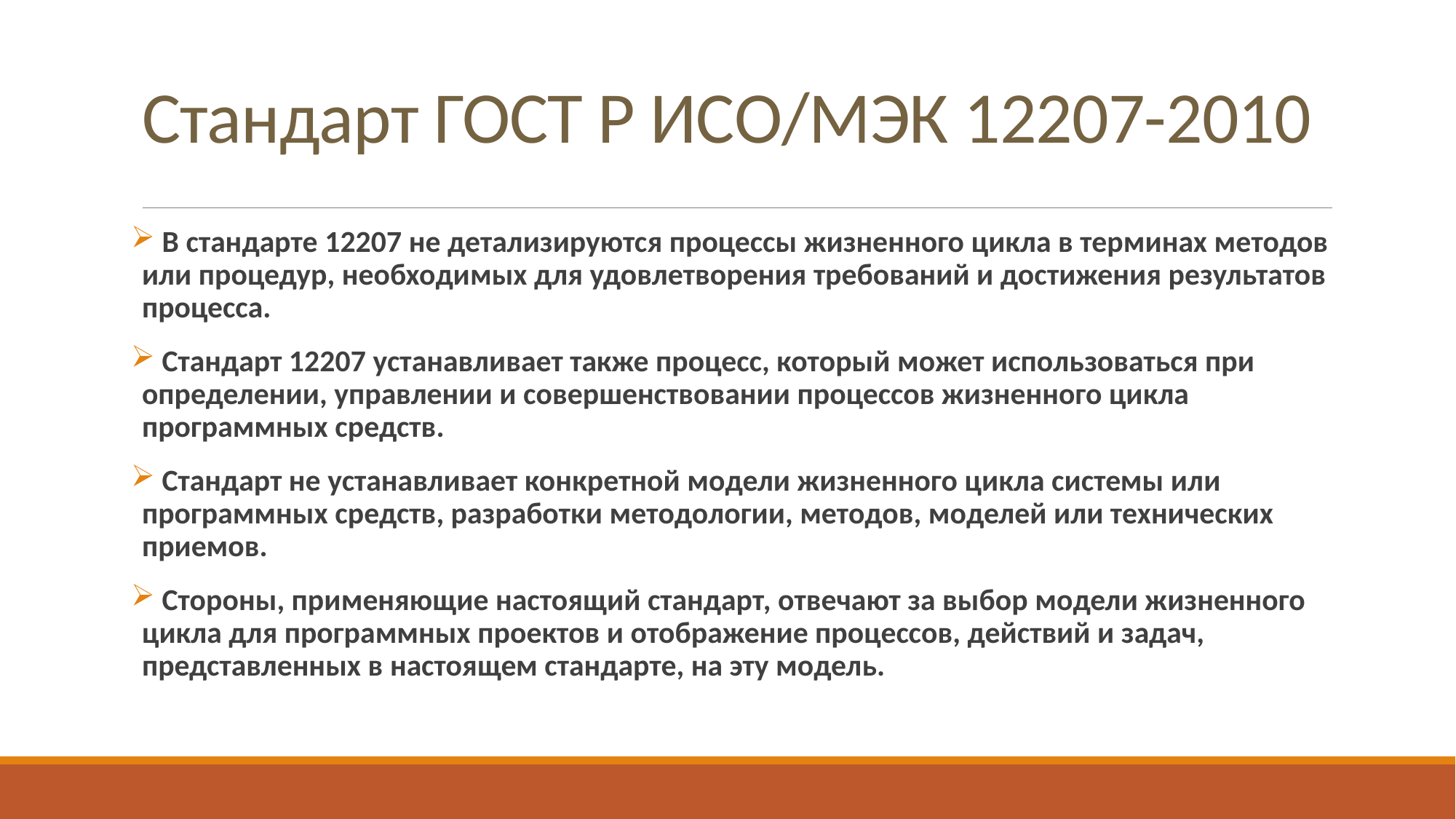

# Стандарт ГОСТ Р ИСО/МЭК 12207-2010
 В стандарте 12207 не детализируются процессы жизненного цикла в терминах методов или процедур, необходимых для удовлетворения требований и достижения результатов процесса.
 Стандарт 12207 устанавливает также процесс, который может использоваться при определении, управлении и совершенствовании процессов жизненного цикла программных средств.
 Стандарт не устанавливает конкретной модели жизненного цикла системы или программных средств, разработки методологии, методов, моделей или технических приемов.
 Стороны, применяющие настоящий стандарт, отвечают за выбор модели жизненного цикла для программных проектов и отображение процессов, действий и задач, представленных в настоящем стандарте, на эту модель.